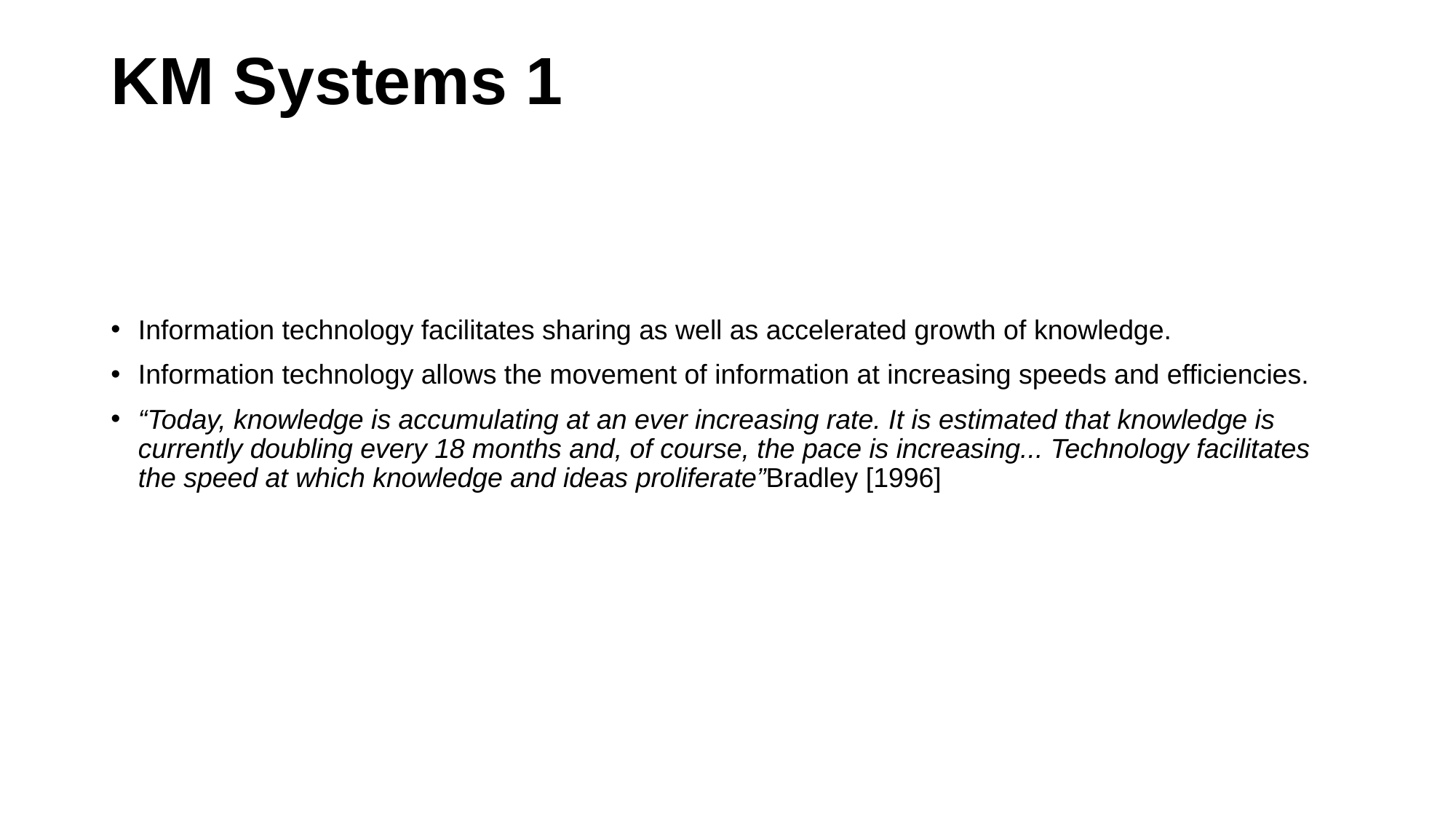

# KM Systems 1

Information technology facilitates sharing as well as accelerated growth of knowledge.
Information technology allows the movement of information at increasing speeds and efficiencies.
“Today, knowledge is accumulating at an ever increasing rate. It is estimated that knowledge is currently doubling every 18 months and, of course, the pace is increasing... Technology facilitates the speed at which knowledge and ideas proliferate”Bradley [1996]